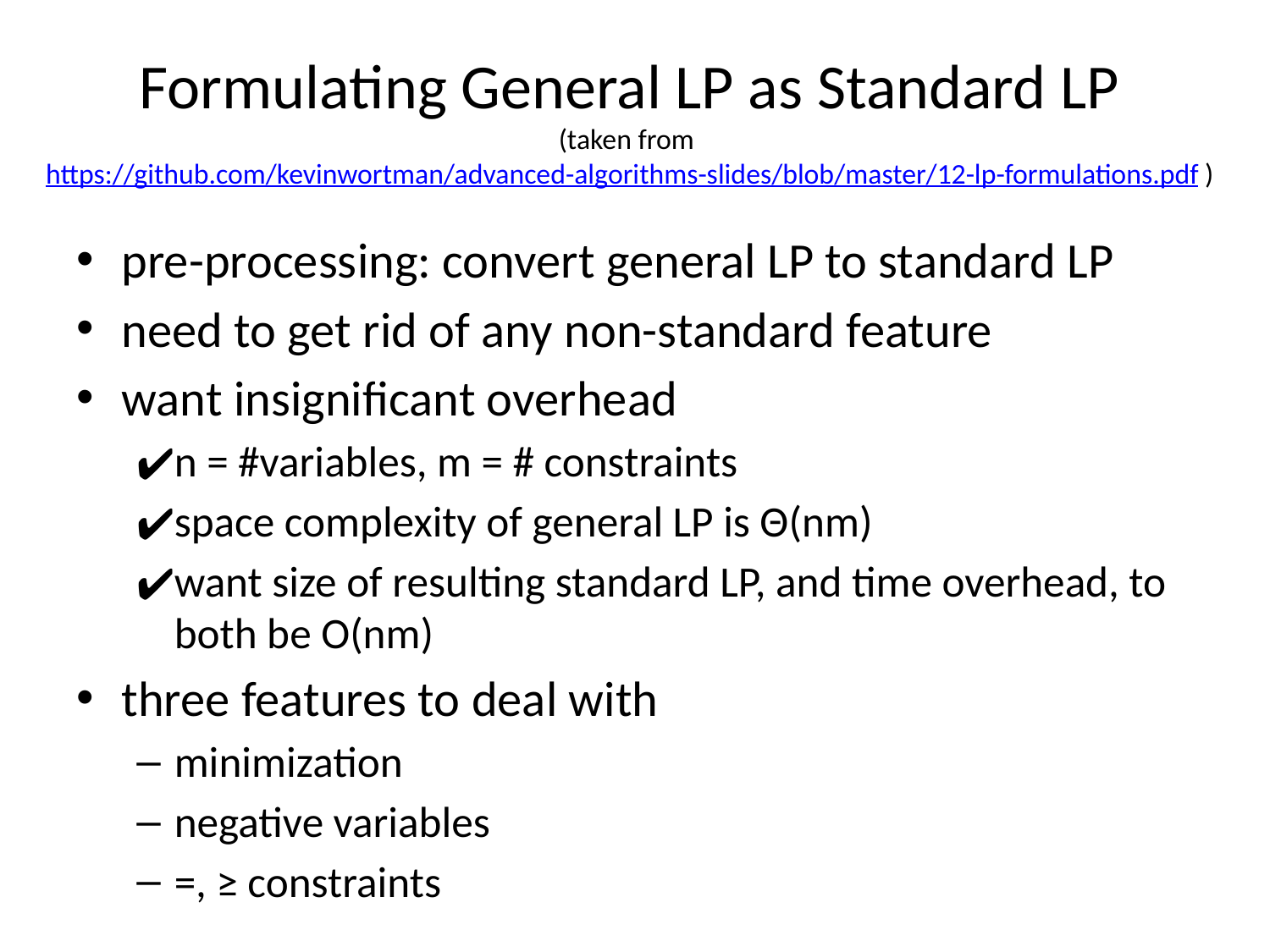

# Formulating General LP as Standard LP (taken from https://github.com/kevinwortman/advanced-algorithms-slides/blob/master/12-lp-formulations.pdf )
pre-processing: convert general LP to standard LP
need to get rid of any non-standard feature
want insignificant overhead
n = #variables, m = # constraints
space complexity of general LP is Θ(nm)
want size of resulting standard LP, and time overhead, to both be O(nm)
three features to deal with
minimization
negative variables
=, ≥ constraints